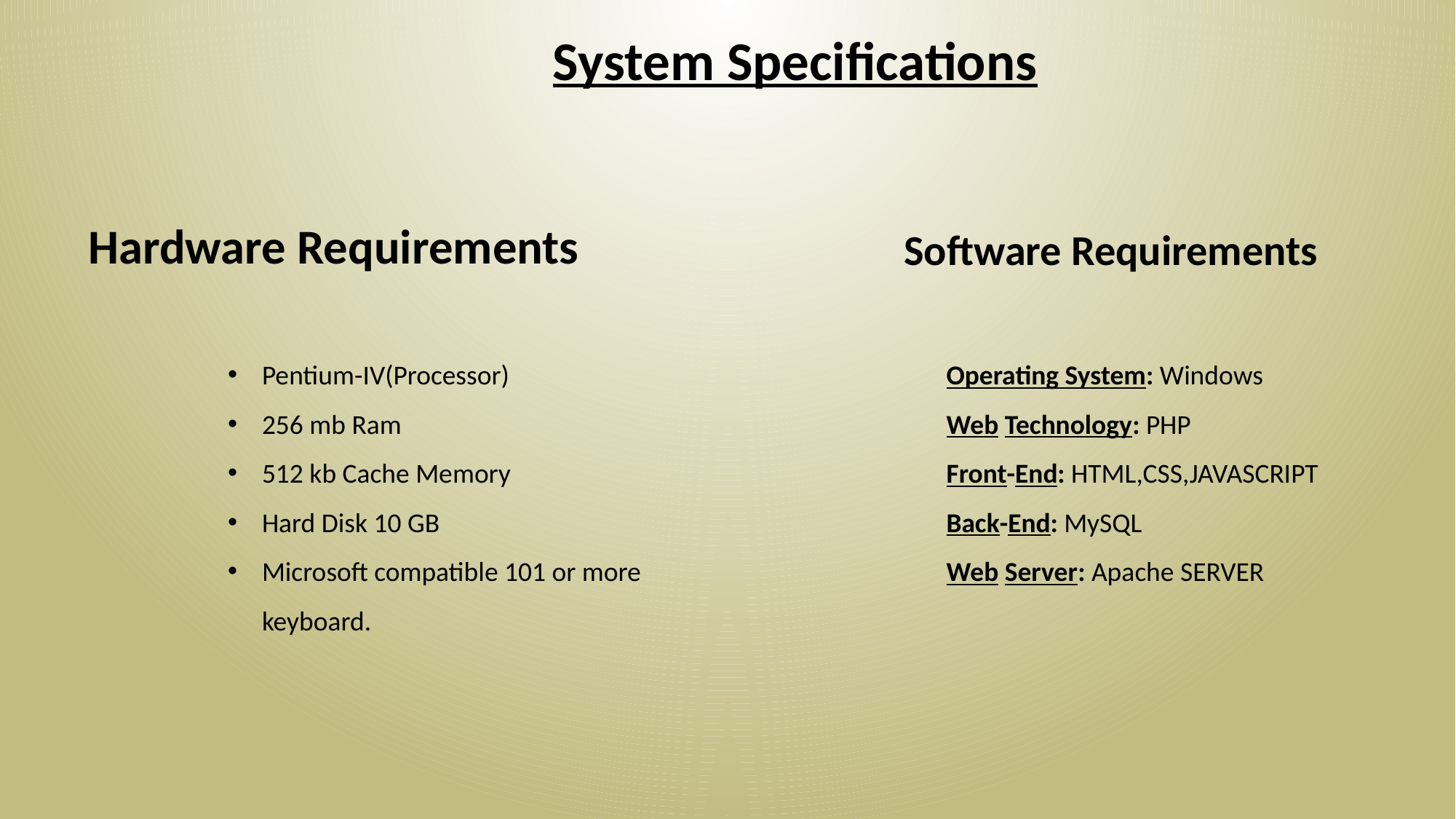

System Specifications
Hardware Requirements
Software Requirements
Pentium-IV(Processor)
256 mb Ram
512 kb Cache Memory
Hard Disk 10 GB
Microsoft compatible 101 or more keyboard.
Operating System: Windows
Web Technology: PHP
Front-End: HTML,CSS,JAVASCRIPT
Back-End: MySQL
Web Server: Apache SERVER